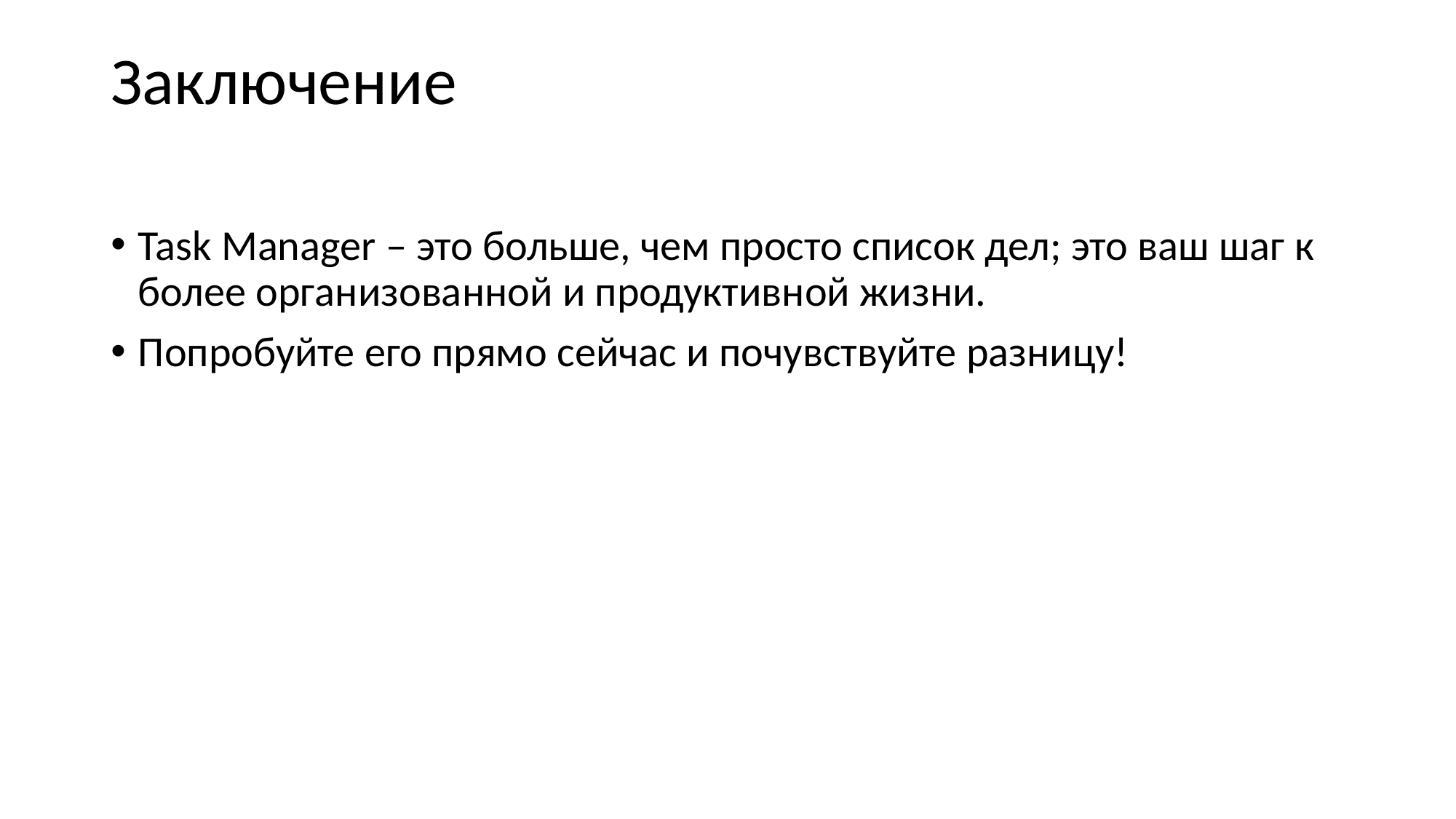

# Заключение
Task Manager – это больше, чем просто список дел; это ваш шаг к более организованной и продуктивной жизни.
Попробуйте его прямо сейчас и почувствуйте разницу!